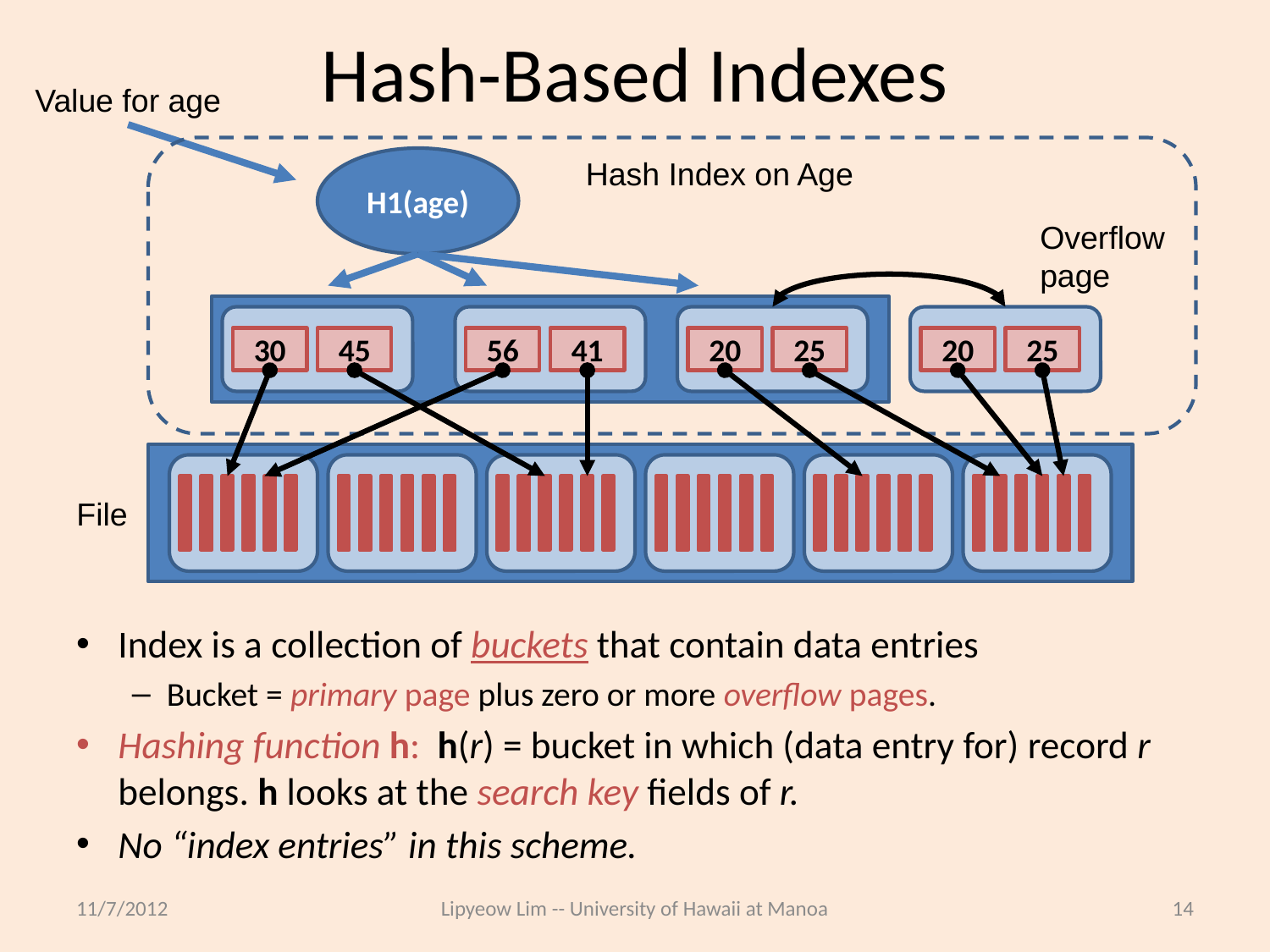

# Hash-Based Indexes
Value for age

H1(age)
Hash Index on Age
Overflow
page

30
45
56
41
20
25
20
25

File
Index is a collection of buckets that contain data entries
Bucket = primary page plus zero or more overflow pages.
Hashing function h:  h(r) = bucket in which (data entry for) record r belongs. h looks at the search key fields of r.
No “index entries” in this scheme.

11/7/2012
Lipyeow Lim -- University of Hawaii at Manoa
14